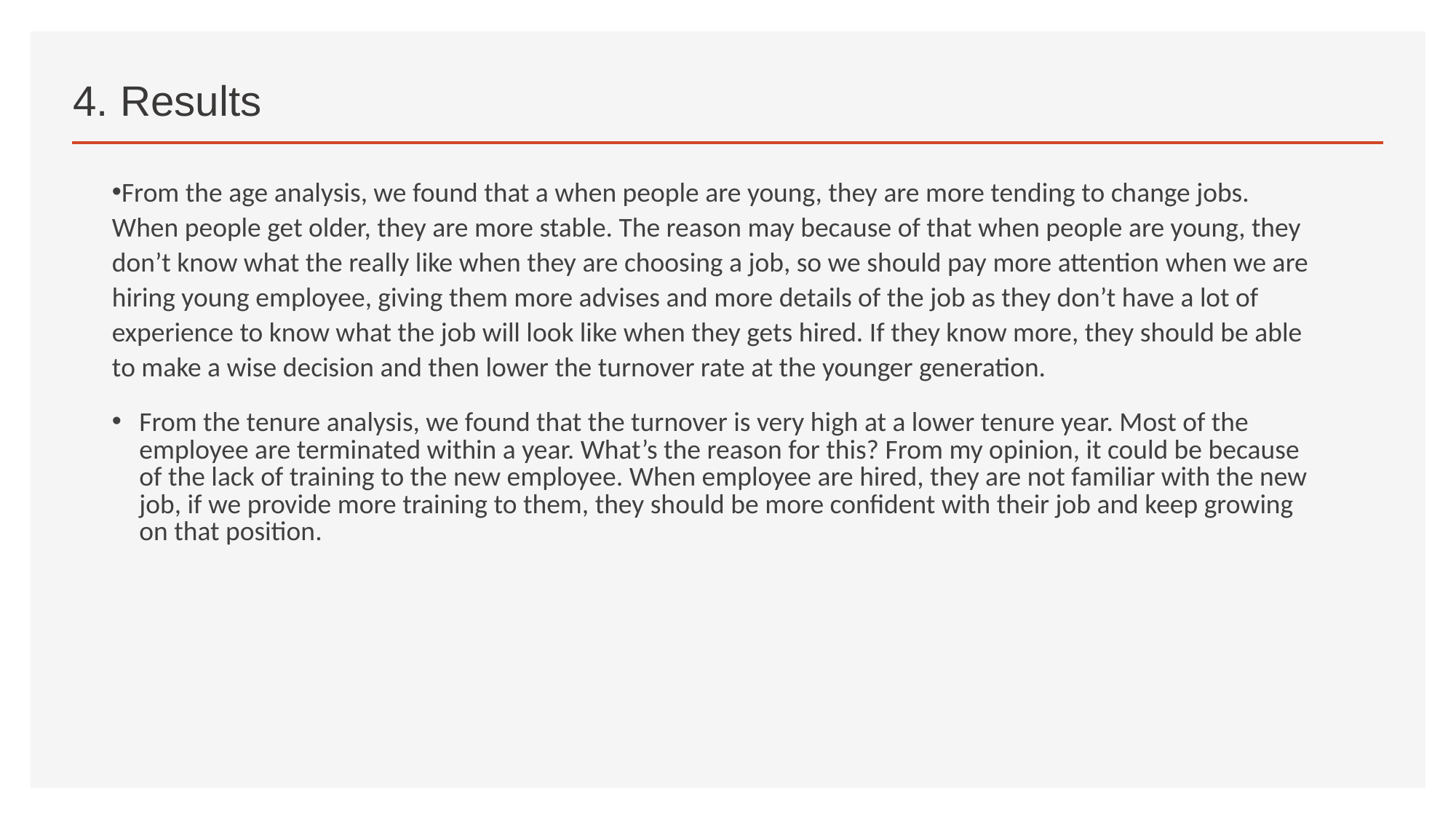

# 4. Results
From the age analysis, we found that a when people are young, they are more tending to change jobs. When people get older, they are more stable. The reason may because of that when people are young, they don’t know what the really like when they are choosing a job, so we should pay more attention when we are hiring young employee, giving them more advises and more details of the job as they don’t have a lot of experience to know what the job will look like when they gets hired. If they know more, they should be able to make a wise decision and then lower the turnover rate at the younger generation.
From the tenure analysis, we found that the turnover is very high at a lower tenure year. Most of the employee are terminated within a year. What’s the reason for this? From my opinion, it could be because of the lack of training to the new employee. When employee are hired, they are not familiar with the new job, if we provide more training to them, they should be more confident with their job and keep growing on that position.